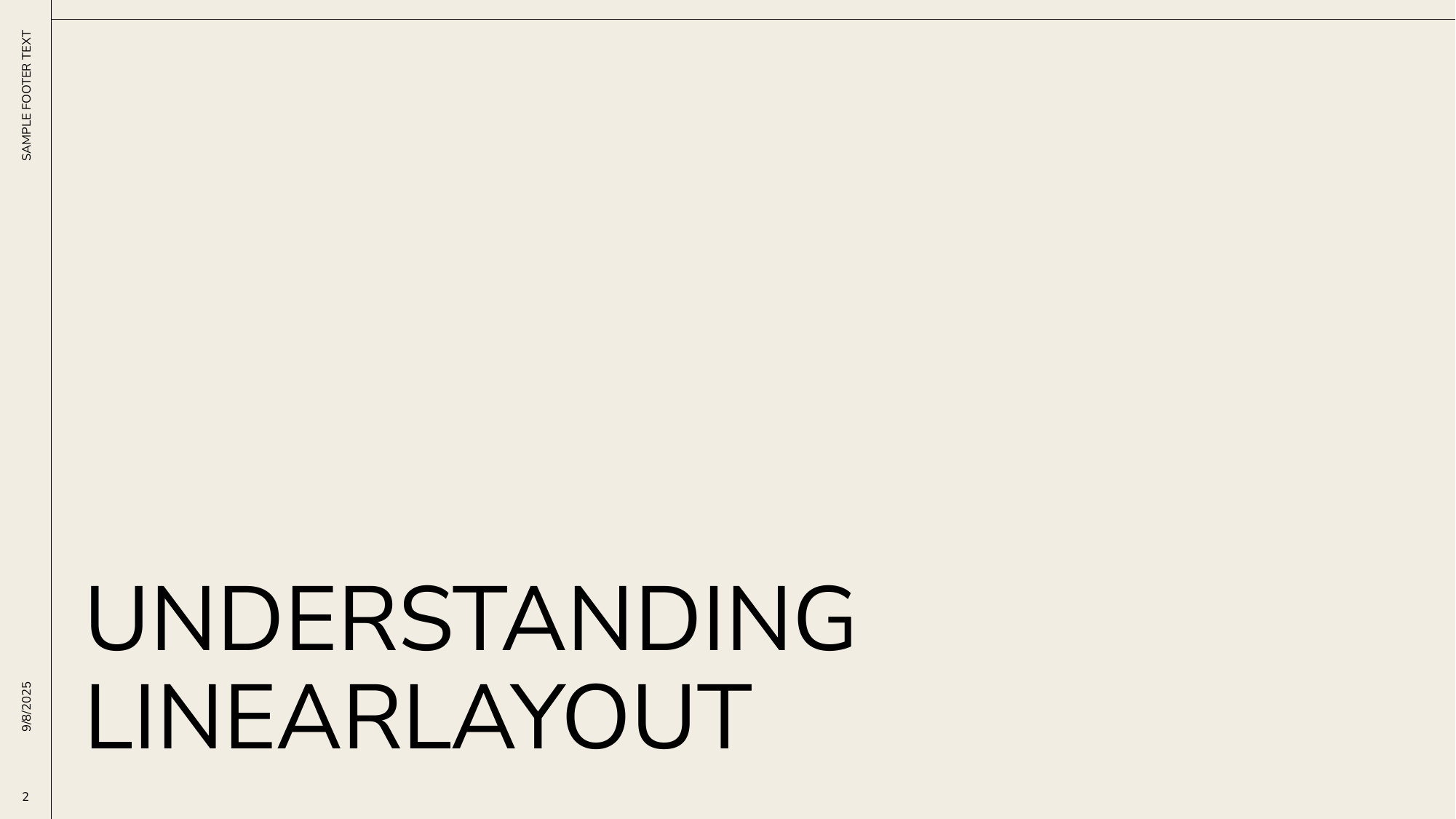

# Understanding LinearLayout
SAMPLE FOOTER TEXT
9/8/2025
2